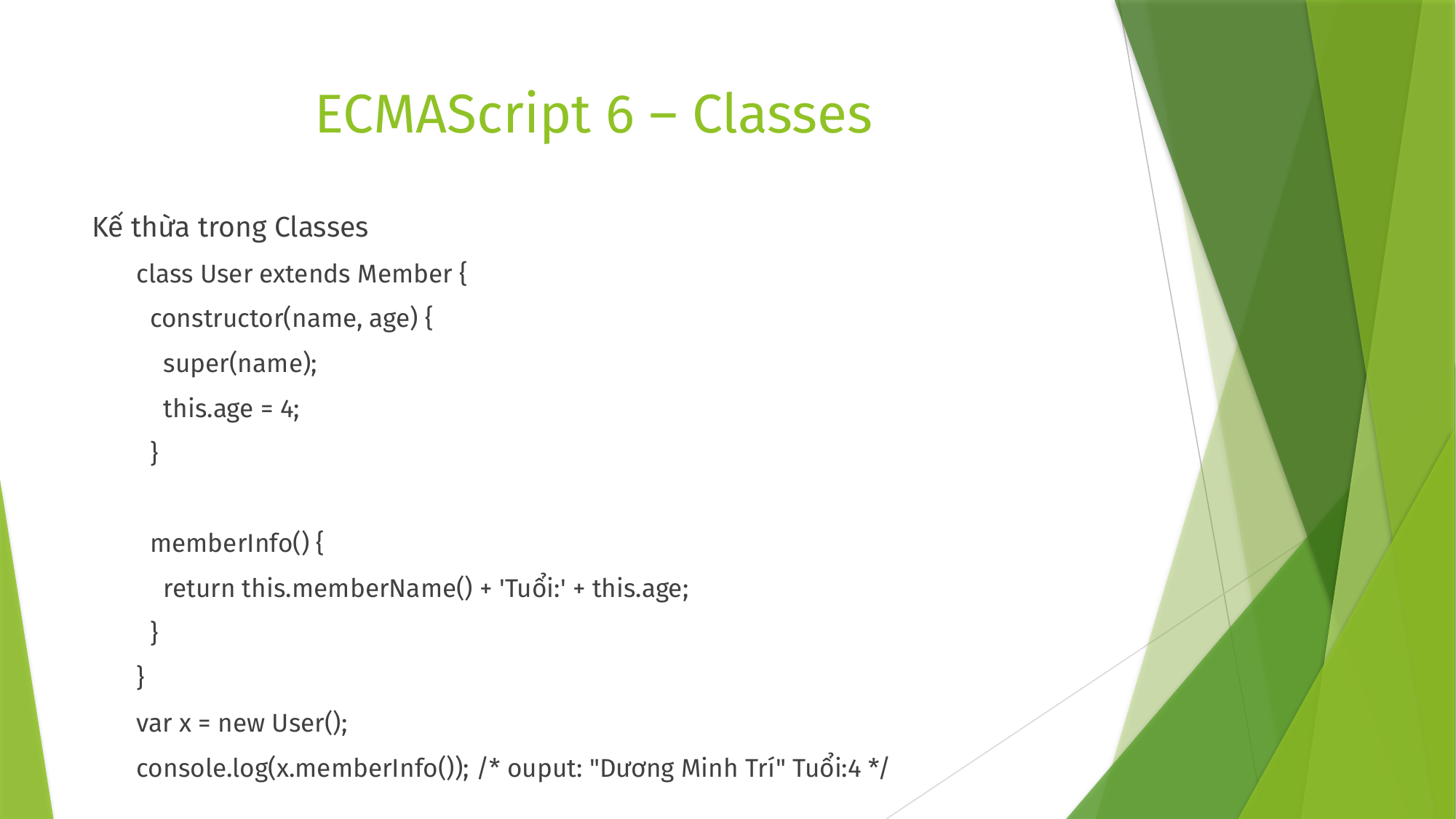

# ECMAScript 6 – Classes
Kế thừa trong Classes
class User extends Member {
  constructor(name, age) {
    super(name);
    this.age = 4;
  }

  memberInfo() {
    return this.memberName() + 'Tuổi:' + this.age;
  }
}
var x = new User();
console.log(x.memberInfo()); /* ouput: "Dương Minh Trí" Tuổi:4 */